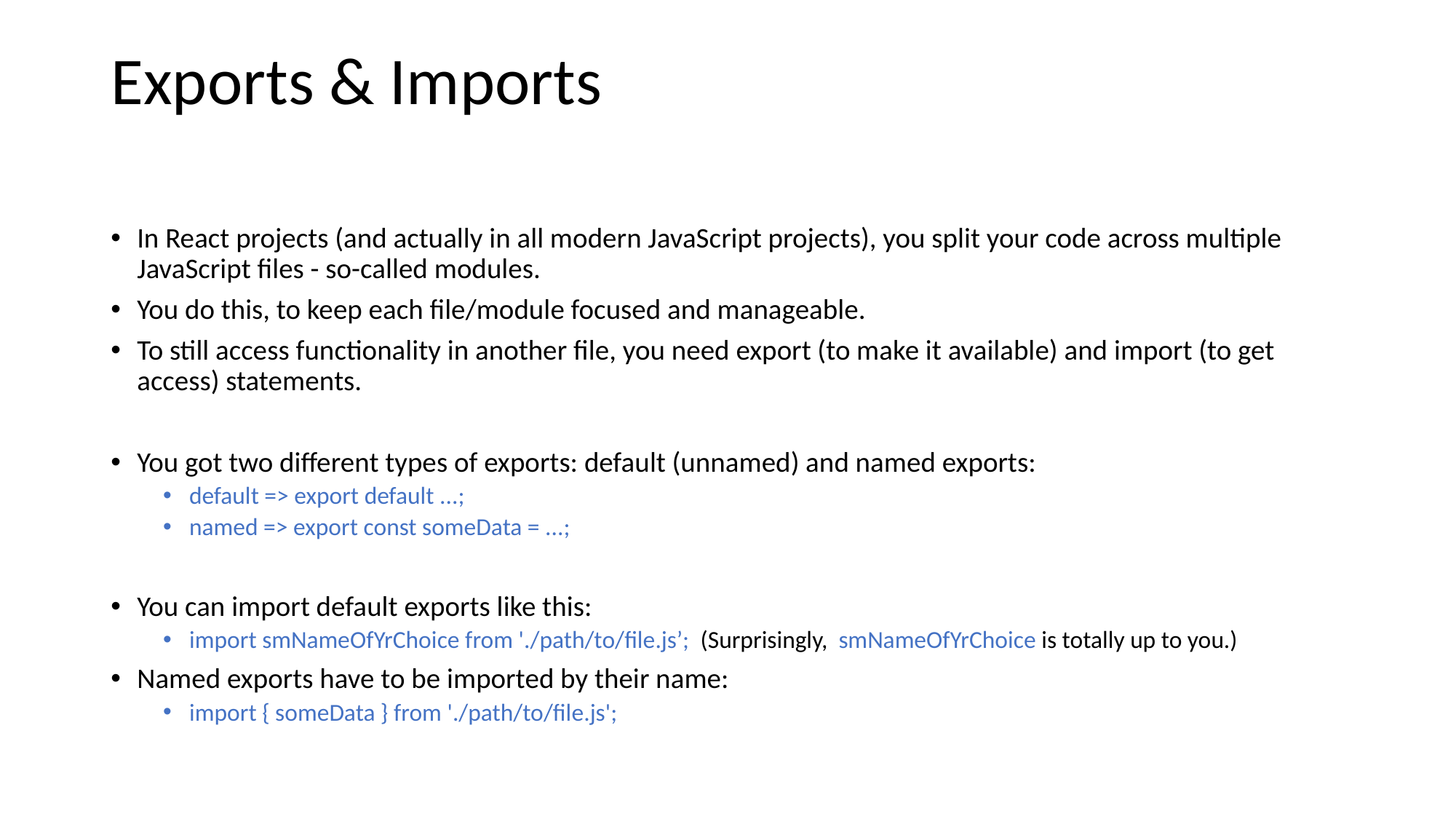

# Exports & Imports
In React projects (and actually in all modern JavaScript projects), you split your code across multiple JavaScript files - so-called modules.
You do this, to keep each file/module focused and manageable.
To still access functionality in another file, you need export (to make it available) and import (to get access) statements.

You got two different types of exports: default (unnamed) and named exports:
default => export default ...;
named => export const someData = ...;

You can import default exports like this:
import smNameOfYrChoice from './path/to/file.js’;  (Surprisingly,  smNameOfYrChoice is totally up to you.)
Named exports have to be imported by their name:
import { someData } from './path/to/file.js';